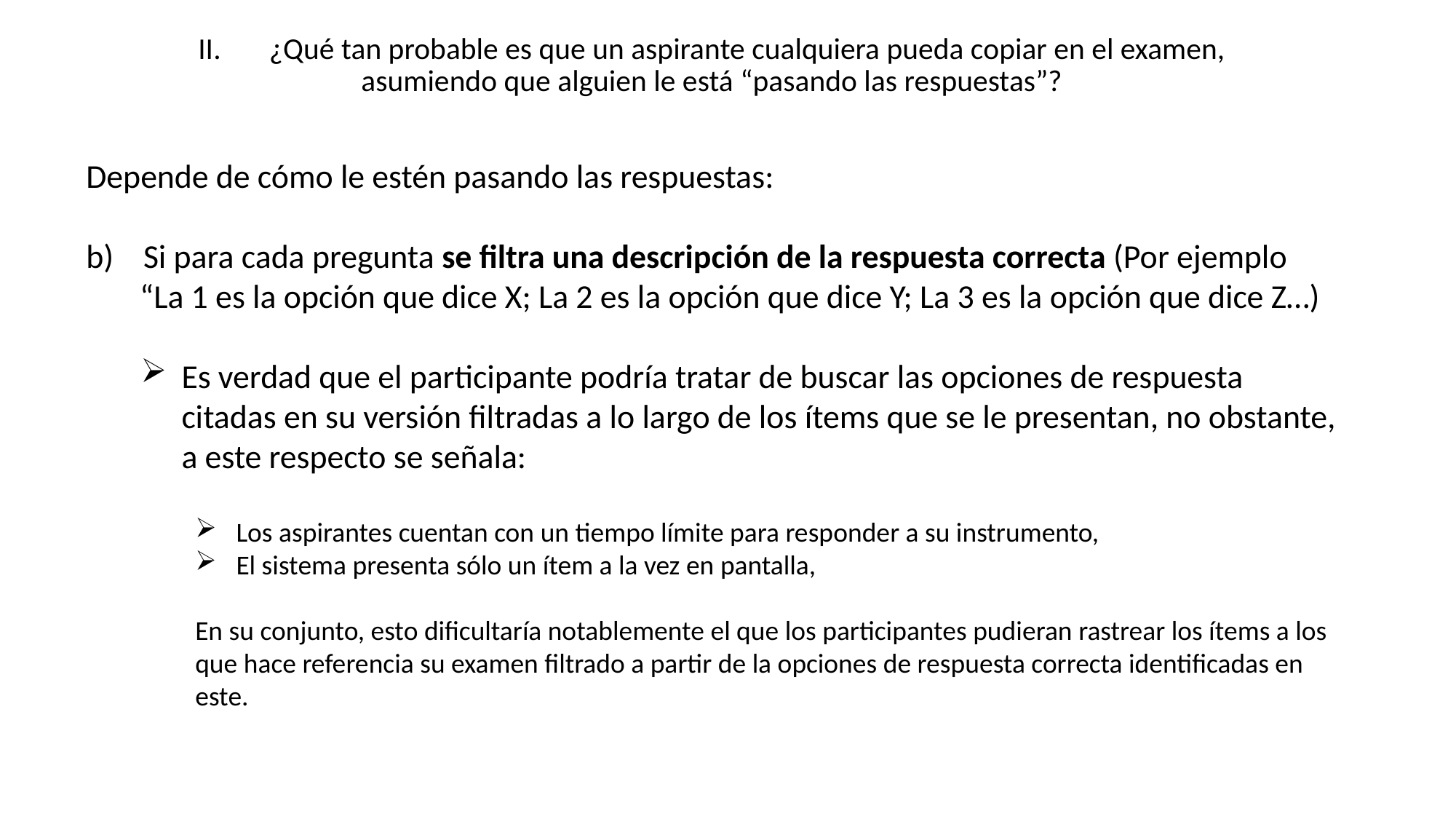

II.       ¿Qué tan probable es que un aspirante cualquiera pueda copiar en el examen, asumiendo que alguien le está “pasando las respuestas”?
#
Depende de cómo le estén pasando las respuestas:

b)    Si para cada pregunta se filtra una descripción de la respuesta correcta (Por ejemplo   “La 1 es la opción que dice X; La 2 es la opción que dice Y; La 3 es la opción que dice Z…)

Es verdad que el participante podría tratar de buscar las opciones de respuesta citadas en su versión filtradas a lo largo de los ítems que se le presentan, no obstante, a este respecto se señala:

Los aspirantes cuentan con un tiempo límite para responder a su instrumento,
El sistema presenta sólo un ítem a la vez en pantalla,

En su conjunto, esto dificultaría notablemente el que los participantes pudieran rastrear los ítems a los que hace referencia su examen filtrado a partir de la opciones de respuesta correcta identificadas en este.